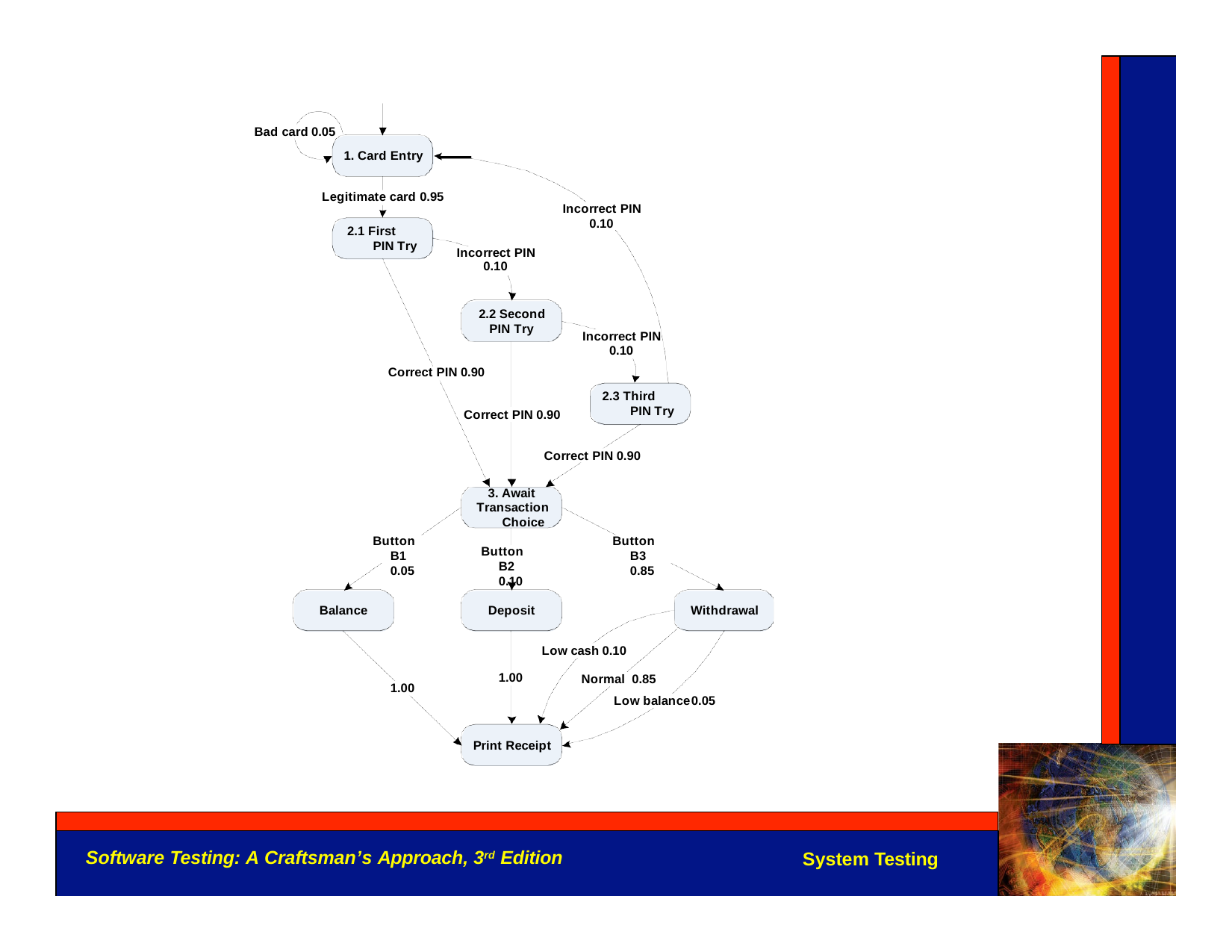

Bad card 0.05
1. Card Entry
Legitimate card 0.95
Incorrect PIN 0.10
2.1 First PIN Try
Incorrect PIN 0.10
2.2 Second PIN Try
Incorrect PIN 0.10
Correct PIN 0.90
2.3 Third PIN Try
Correct PIN 0.90
Correct PIN 0.90

3. Await Transaction
Choice
Button B1 0.05
Button B3 0.85
Button B2 0.10
Balance
Deposit
Withdrawal
Low cash 0.10
1.00
Normal  0.85
Low balance0.05
1.00
Print Receipt
Software Testing: A Craftsman’s Approach, 3rd  Edition
System Testing